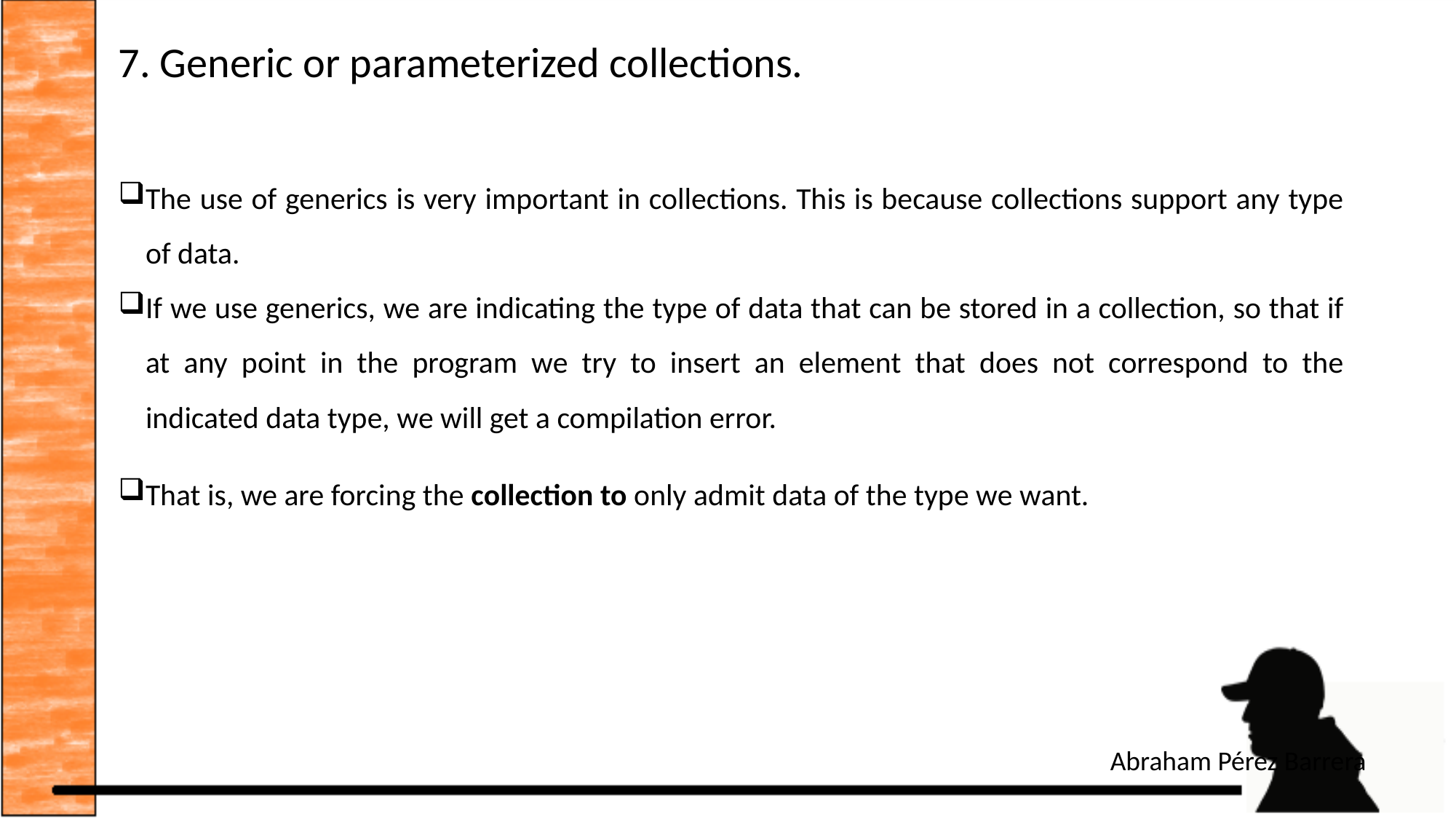

# 7. Generic or parameterized collections.
The use of generics is very important in collections. This is because collections support any type of data.
If we use generics, we are indicating the type of data that can be stored in a collection, so that if at any point in the program we try to insert an element that does not correspond to the indicated data type, we will get a compilation error.
That is, we are forcing the collection to only admit data of the type we want.